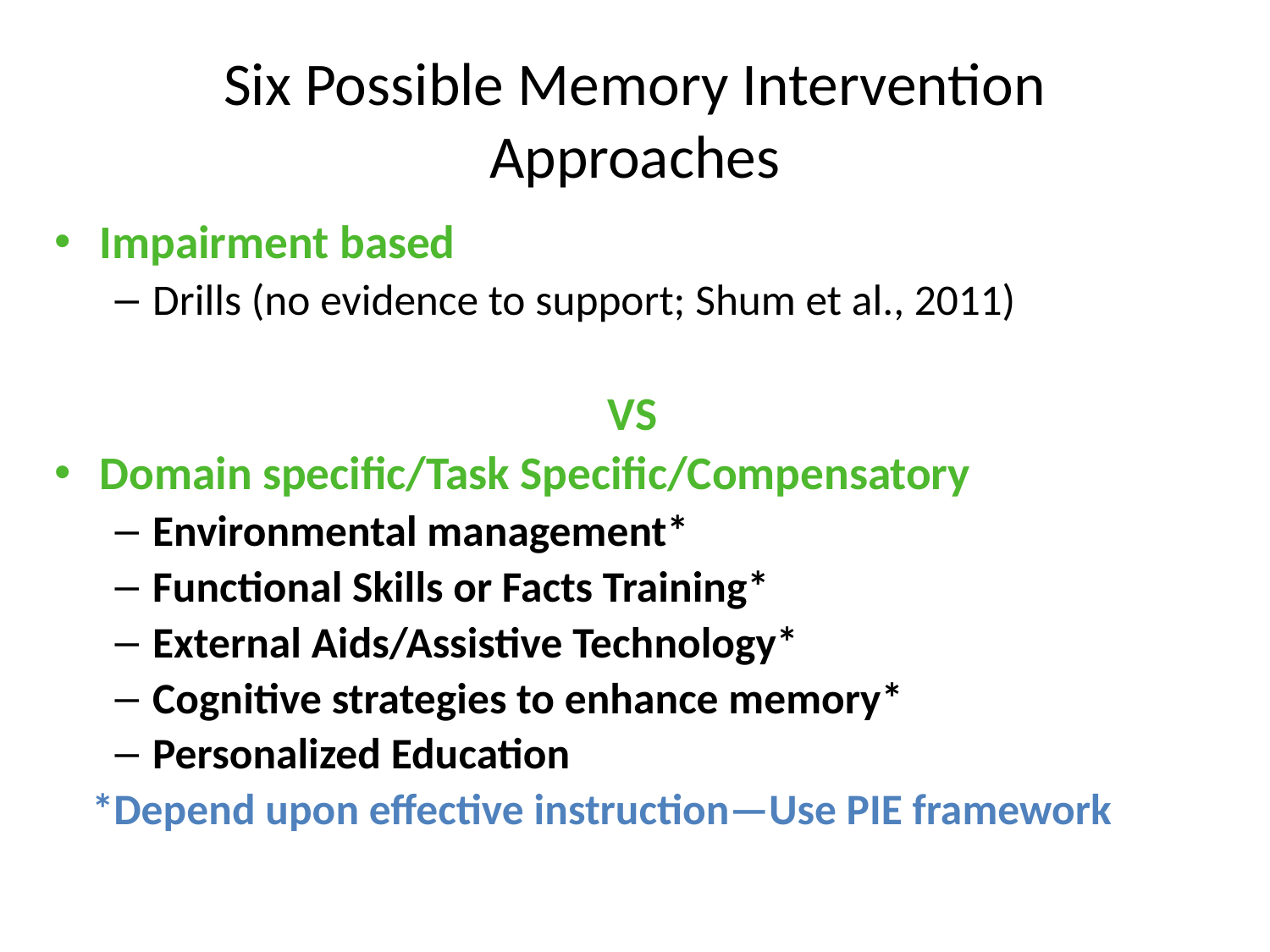

# Six Possible Memory Intervention Approaches
Impairment based
Drills (no evidence to support; Shum et al., 2011)

VS
Domain specific/Task Specific/Compensatory
Environmental management*
Functional Skills or Facts Training*
External Aids/Assistive Technology*
Cognitive strategies to enhance memory*
Personalized Education
*Depend upon effective instruction—Use PIE framework